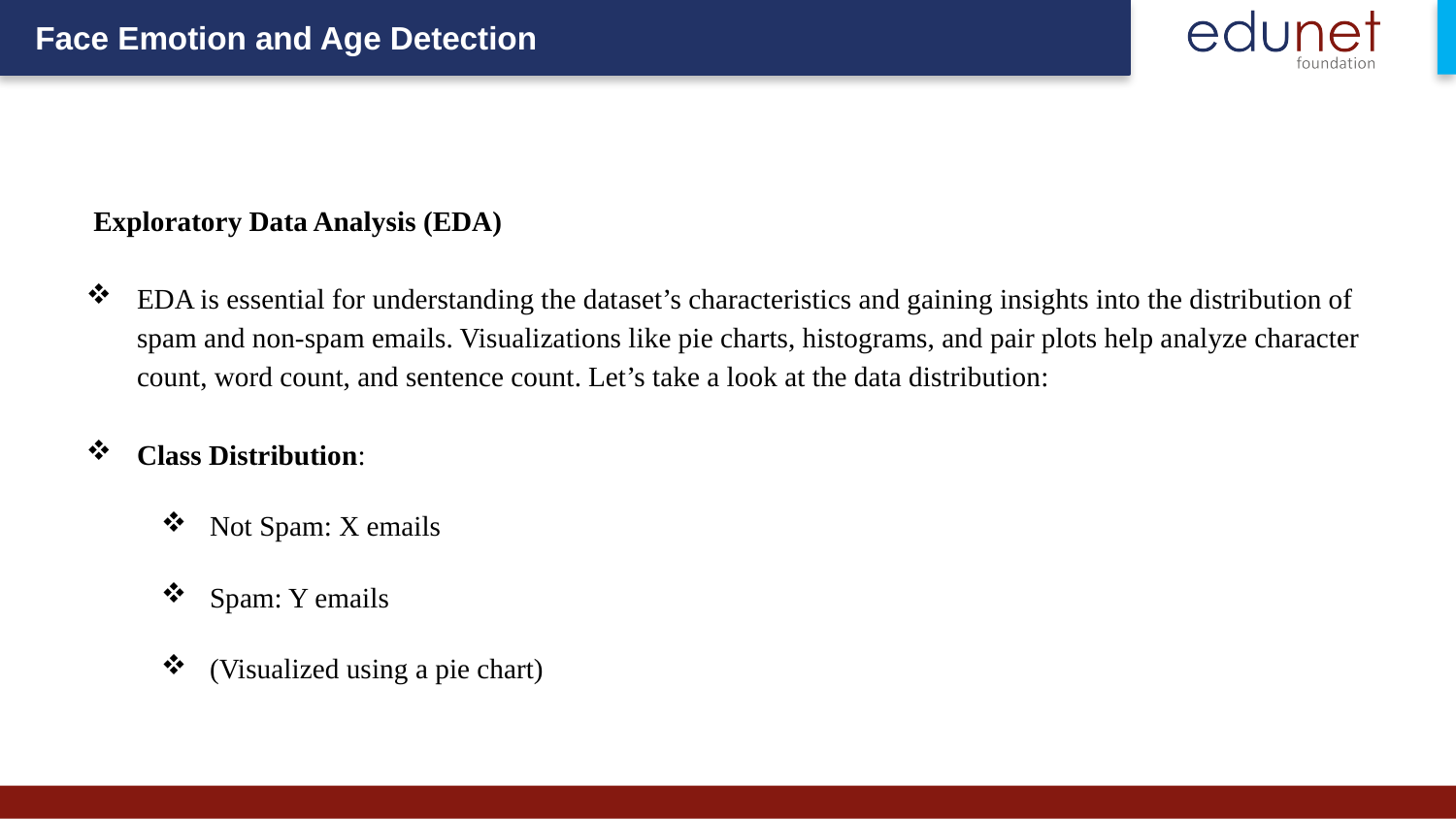

Exploratory Data Analysis (EDA)

EDA is essential for understanding the dataset’s characteristics and gaining insights into the distribution of spam and non-spam emails. Visualizations like pie charts, histograms, and pair plots help analyze character count, word count, and sentence count. Let’s take a look at the data distribution:
Class Distribution:
Not Spam: X emails
Spam: Y emails
(Visualized using a pie chart)